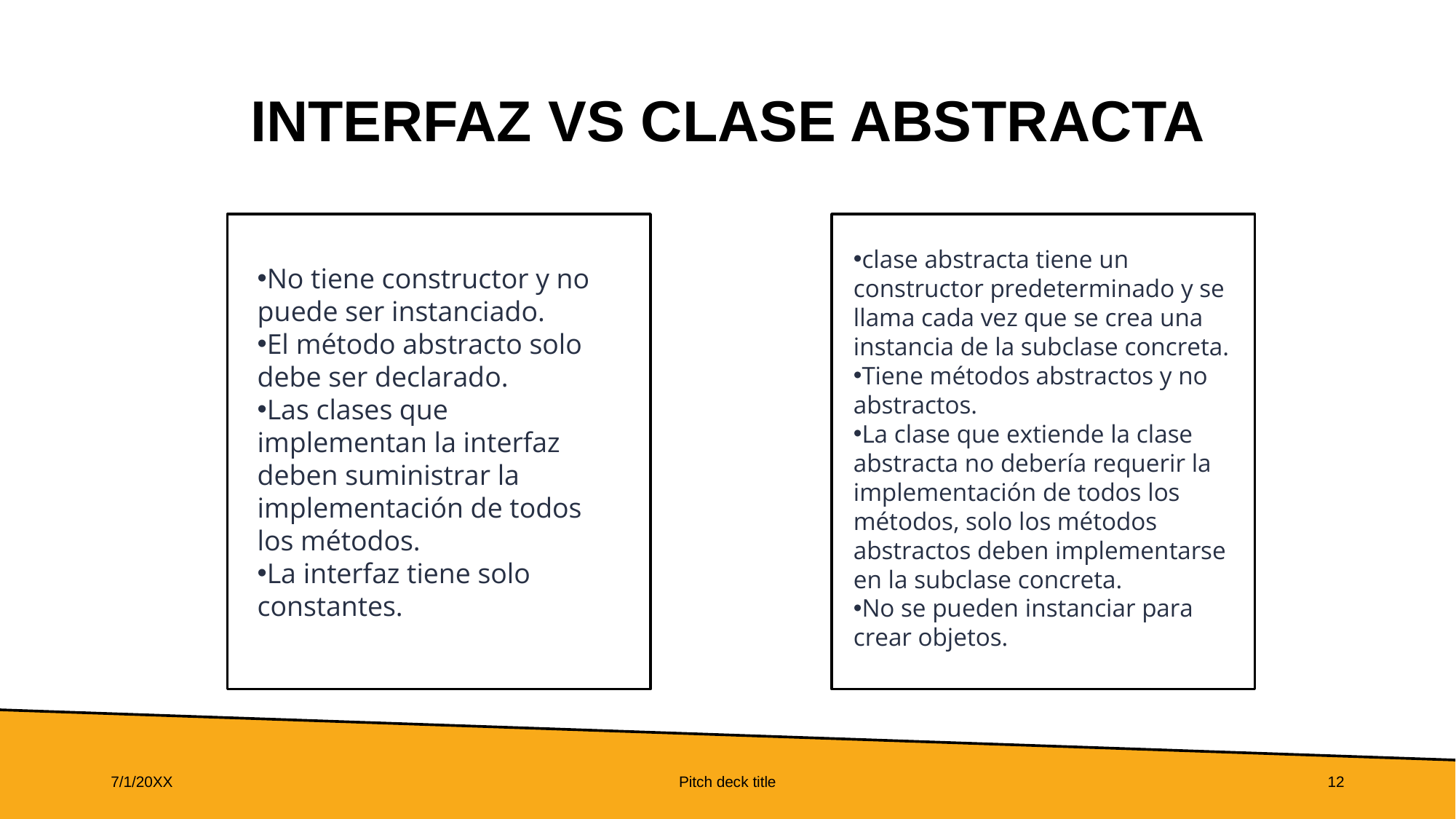

# Interfaz vs clase abstracta

clase abstracta tiene un constructor predeterminado y se llama cada vez que se crea una instancia de la subclase concreta.
Tiene métodos abstractos y no abstractos.
La clase que extiende la clase abstracta no debería requerir la implementación de todos los métodos, solo los métodos abstractos deben implementarse en la subclase concreta.
No se pueden instanciar para crear objetos.
No tiene constructor y no puede ser instanciado.
El método abstracto solo debe ser declarado.
Las clases que implementan la interfaz deben suministrar la implementación de todos los métodos.
La interfaz tiene solo constantes.

7/1/20XX
Pitch deck title
12